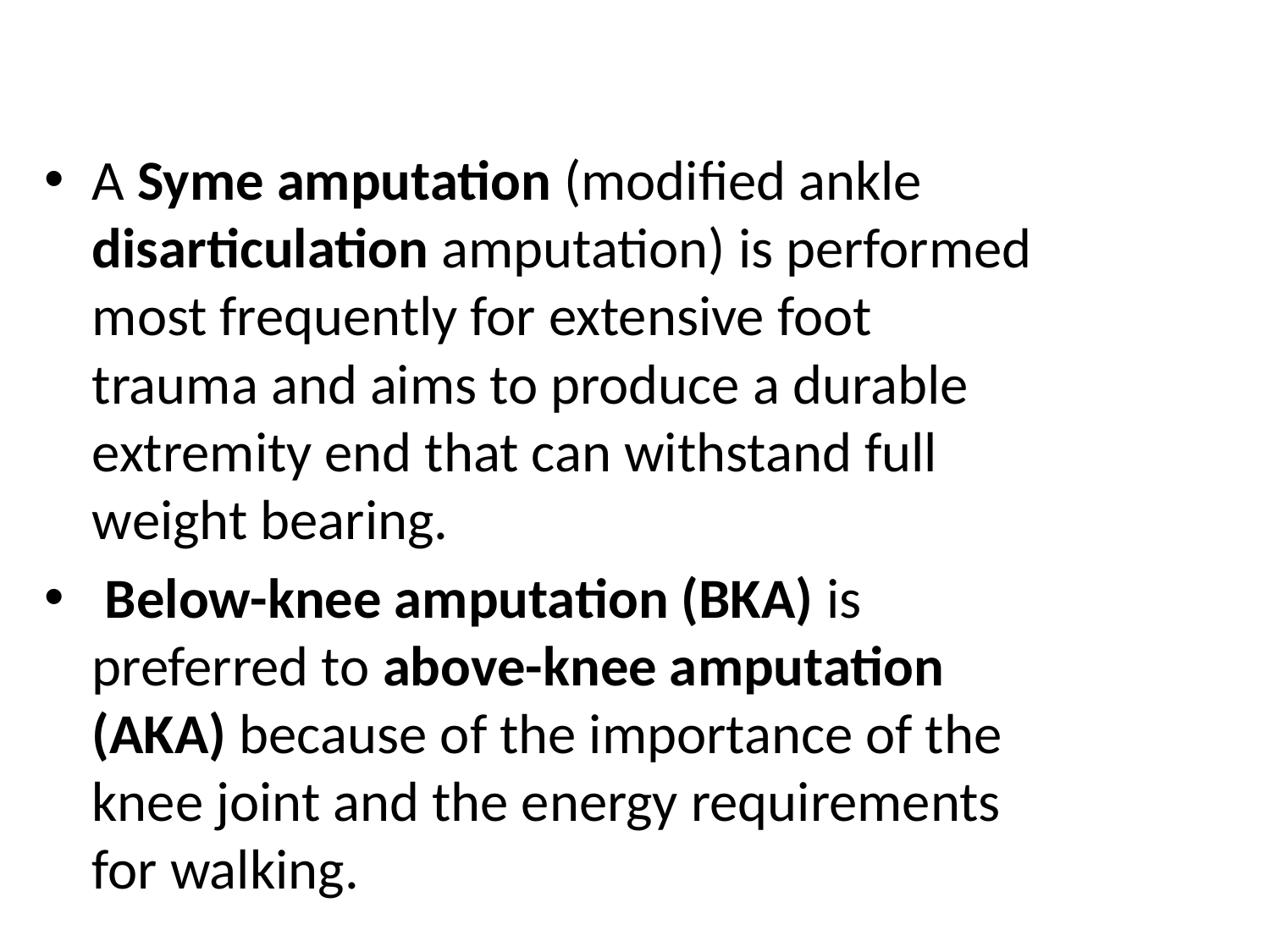

#
A Syme amputation (modified ankle disarticulation amputation) is performed most frequently for extensive foot trauma and aims to produce a durable extremity end that can withstand full weight bearing.
 Below-knee amputation (BKA) is preferred to above-knee amputation (AKA) because of the importance of the knee joint and the energy requirements for walking.